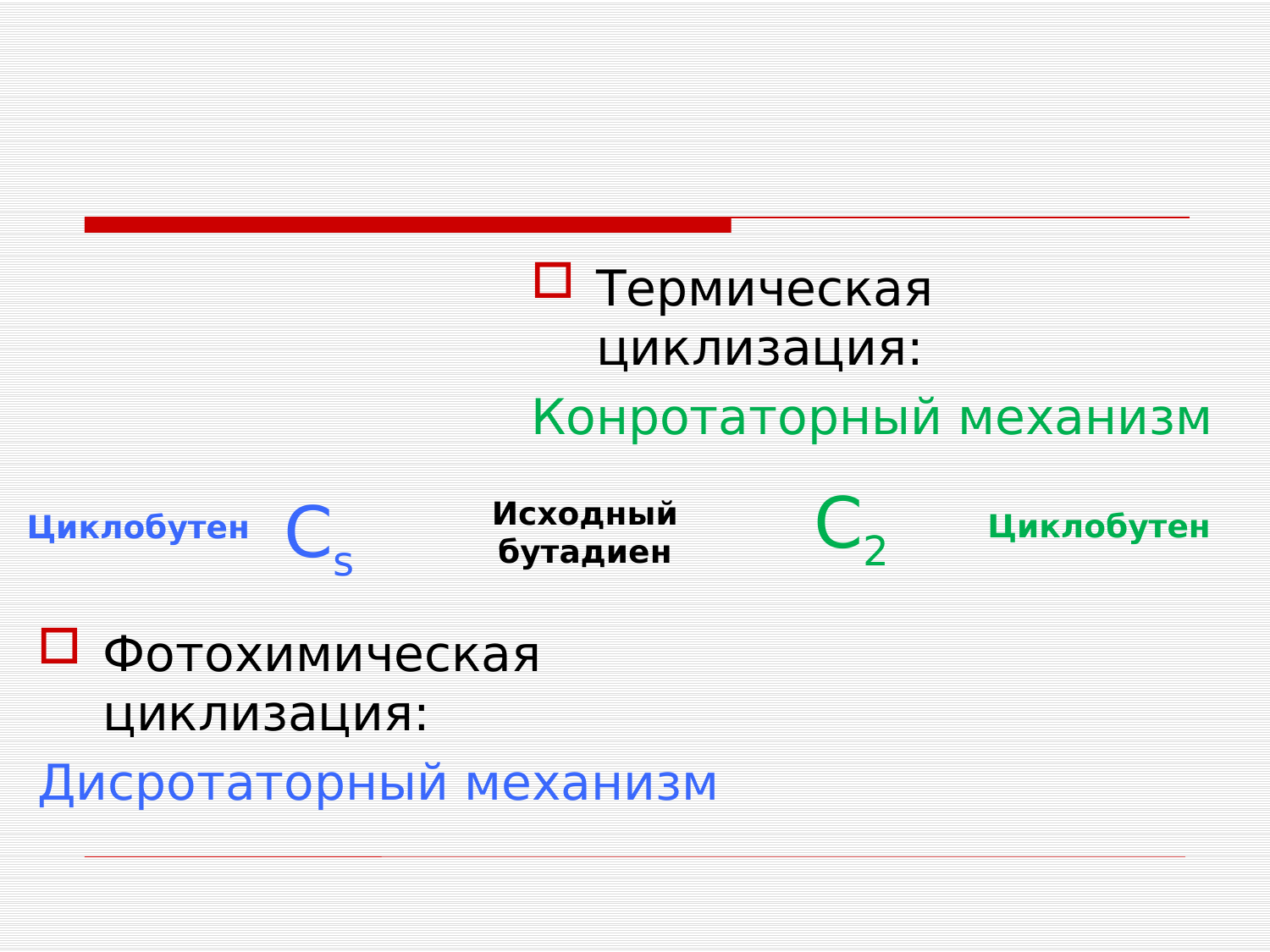

#
Термическая циклизация:
Конротаторный механизм

С2
Cs
Исходный бутадиен
Циклобутен
Циклобутен
Фотохимическая циклизация:
Дисротаторный механизм